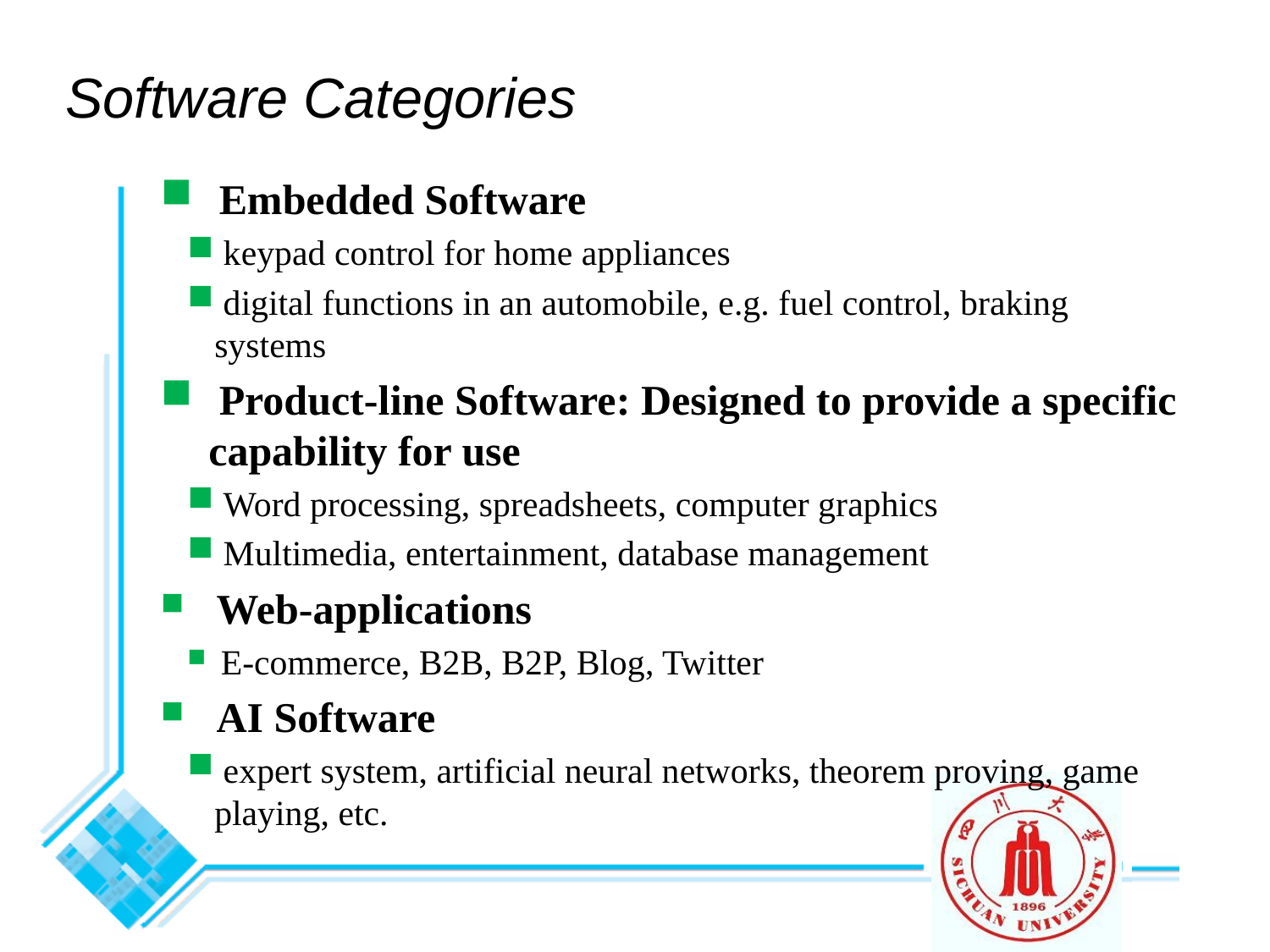

# Software Categories
 Embedded Software
 keypad control for home appliances
 digital functions in an automobile, e.g. fuel control, braking systems
 Product-line Software: Designed to provide a specific capability for use
 Word processing, spreadsheets, computer graphics
 Multimedia, entertainment, database management
 Web-applications
 E-commerce, B2B, B2P, Blog, Twitter
 AI Software
 expert system, artificial neural networks, theorem proving, game playing, etc.